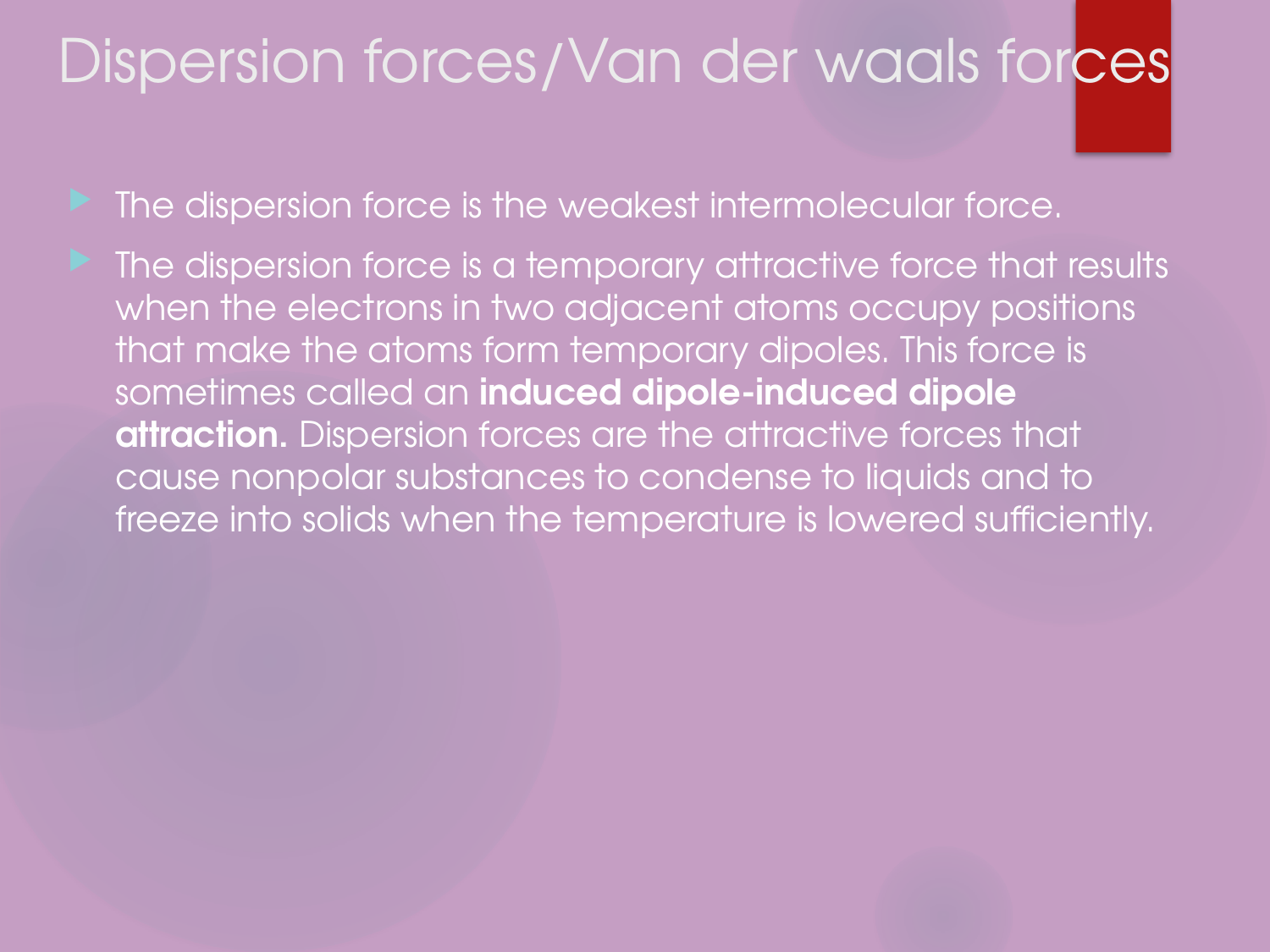

# Dispersion forces/Van der waals forces
The dispersion force is the weakest intermolecular force.
The dispersion force is a temporary attractive force that results when the electrons in two adjacent atoms occupy positions that make the atoms form temporary dipoles. This force is sometimes called an induced dipole-induced dipole attraction. Dispersion forces are the attractive forces that cause nonpolar substances to condense to liquids and to freeze into solids when the temperature is lowered sufficiently.